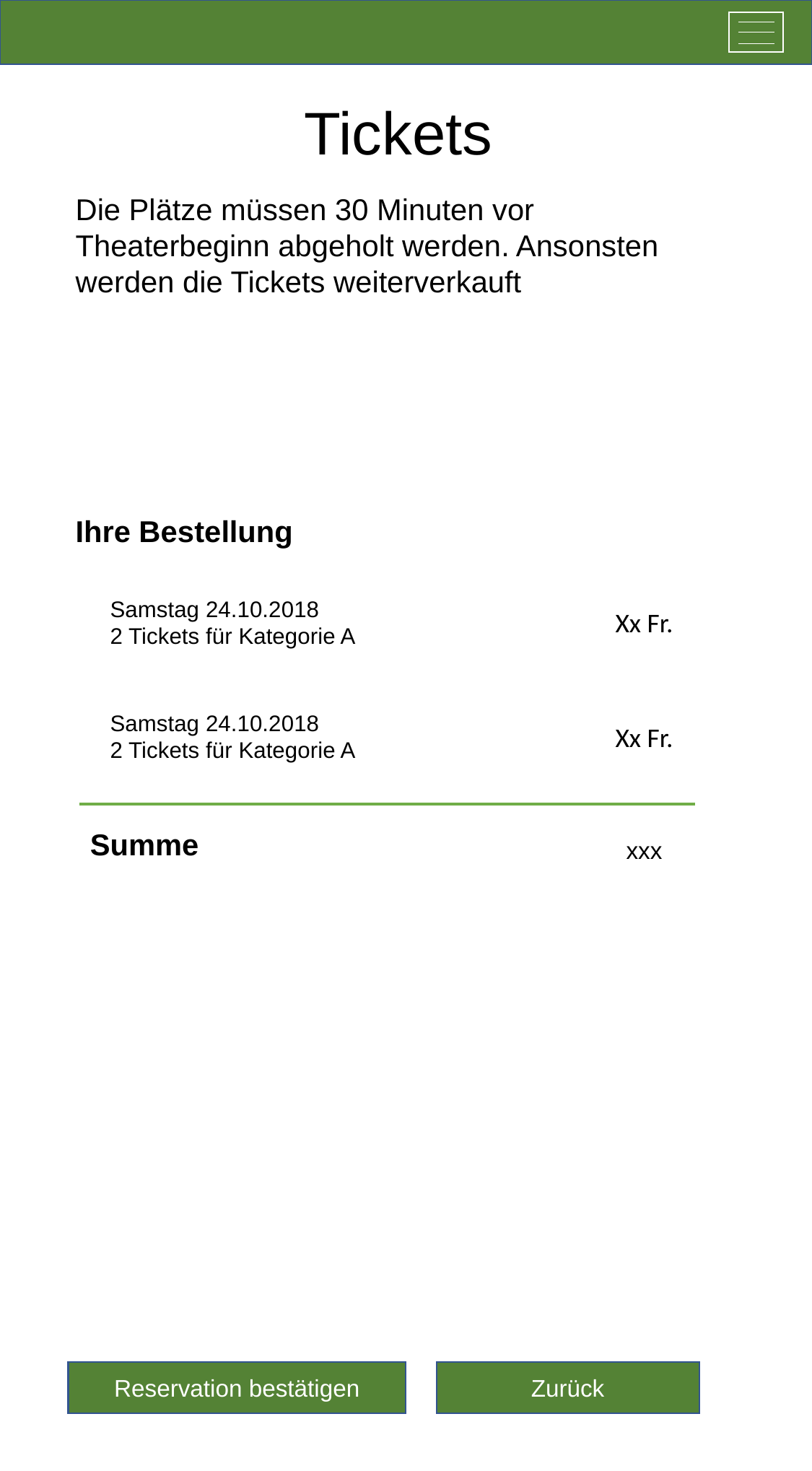

Tickets
Die Plätze müssen 30 Minuten vor Theaterbeginn abgeholt werden. Ansonsten werden die Tickets weiterverkauft
Ihre Bestellung
Xx Fr.
Samstag 24.10.2018
2 Tickets für Kategorie A
Xx Fr.
Samstag 24.10.2018
2 Tickets für Kategorie A
Summe
xxx
Zurück
Reservation bestätigen